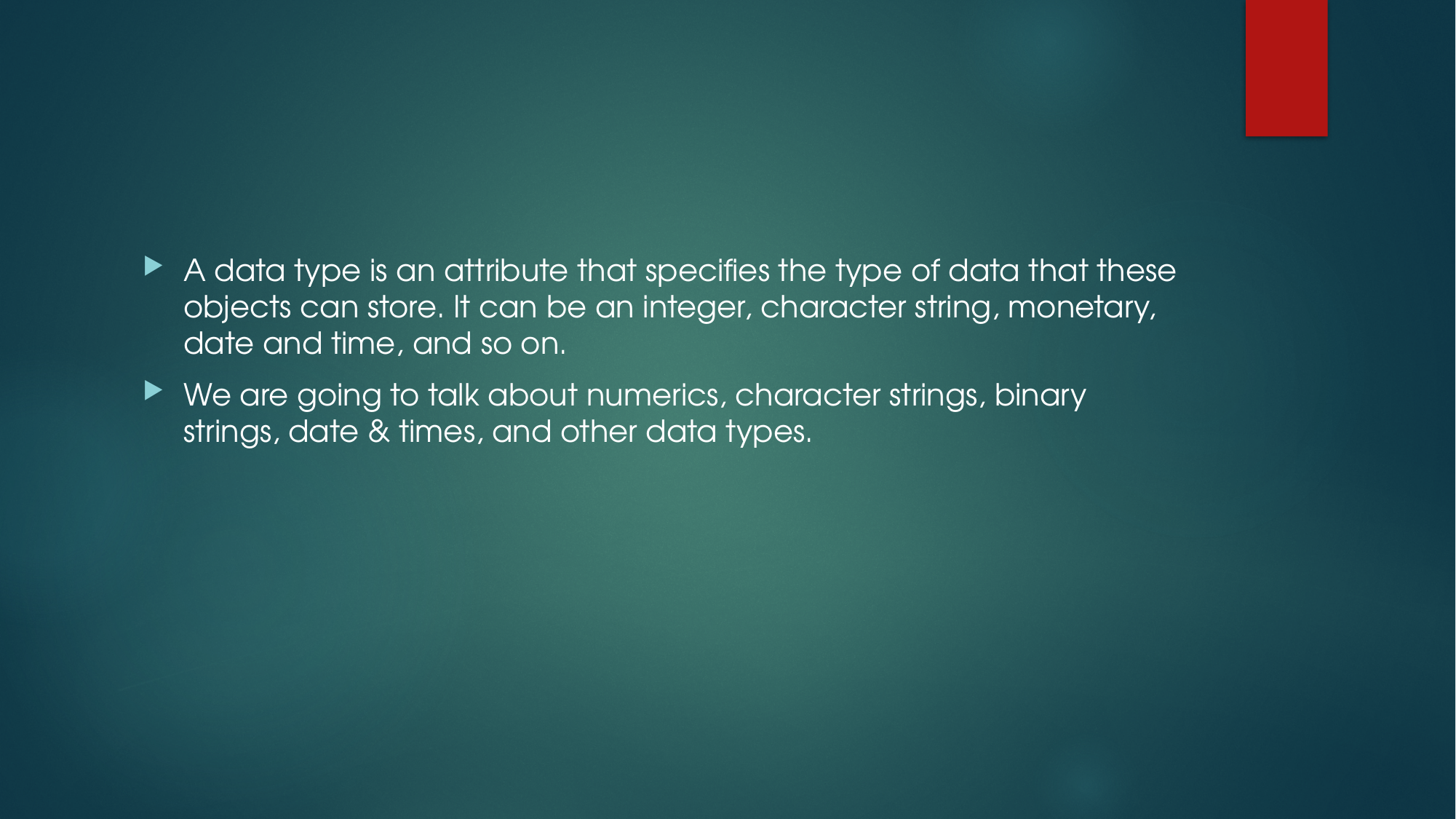

#
A data type is an attribute that specifies the type of data that these objects can store. It can be an integer, character string, monetary, date and time, and so on.
We are going to talk about numerics, character strings, binary strings, date & times, and other data types.